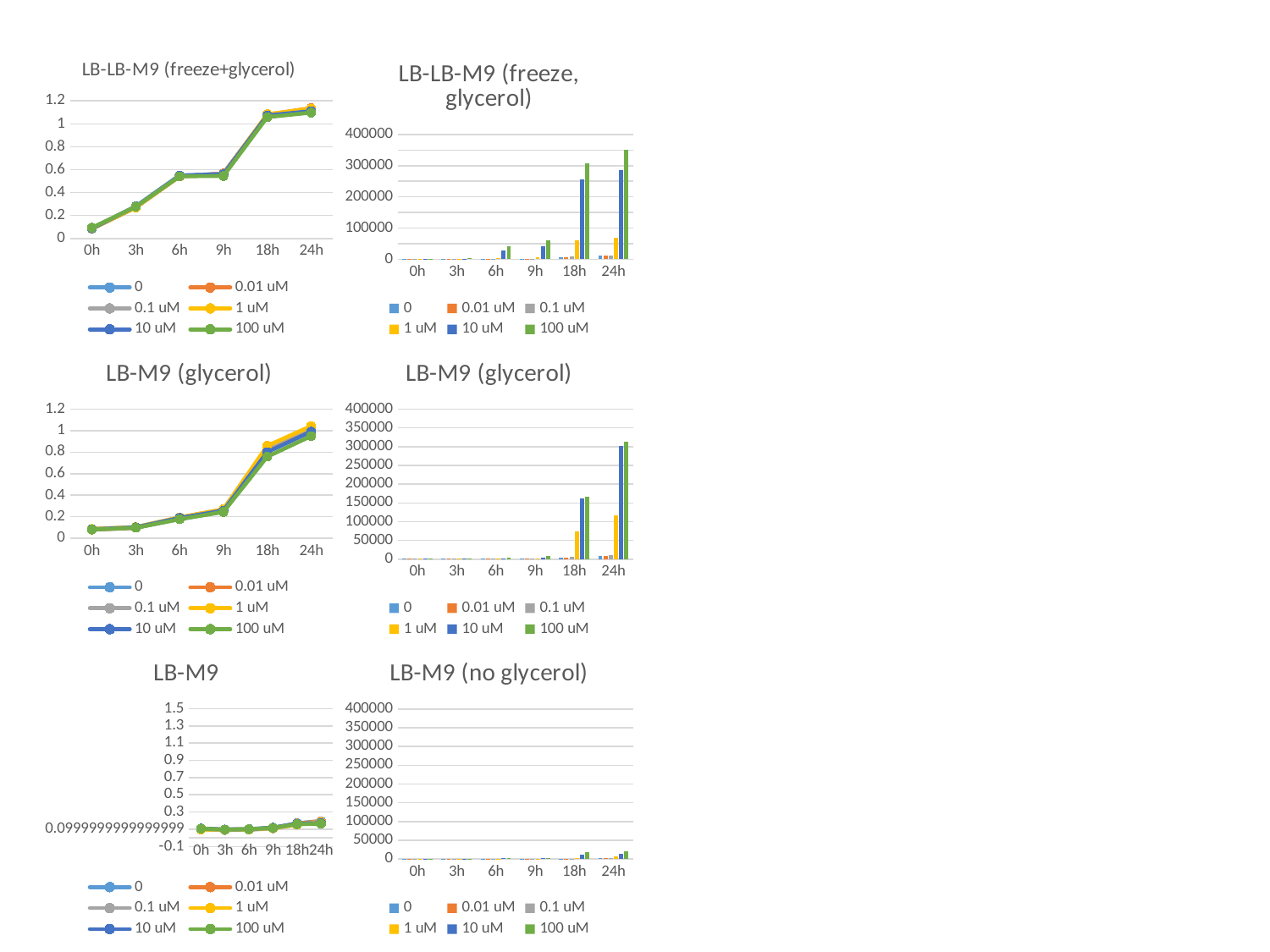

### Chart: LB-LB-M9 (freeze+glycerol)

| Category | 0 | 0.01 uM | 0.1 uM | 1 uM | 10 uM | 100 uM |
|---|---|---|---|---|---|---|
| 0h | 0.08451723527764188 | 0.08398188109396448 | 0.08531960471414207 | 0.0862507430411707 | 0.08678388432217948 | 0.09276599077190914 |
| 3h | 0.2737508613811205 | 0.26904066611113164 | 0.27102079392050377 | 0.270178078035586 | 0.2796643348932376 | 0.2768446791976452 |
| 6h | 0.544481027327676 | 0.5403745974956857 | 0.5449418070756056 | 0.5442255232927544 | 0.5497668616199308 | 0.542338005592085 |
| 9h | 0.5667048150156906 | 0.5659540109512766 | 0.5622681050374989 | 0.5570340350240163 | 0.5591141010266758 | 0.5445158352495962 |
| 18h | 1.0693931536221082 | 1.0789993653295404 | 1.0728645413568016 | 1.083184383670297 | 1.0724440483889044 | 1.0576296565182837 |
| 24h | 1.119517791621361 | 1.1361994229275254 | 1.1228454769722895 | 1.1317642734397222 | 1.1098925981719718 | 1.0971679418665472 |

### Chart: LB-LB-M9 (freeze, glycerol)

| Category | 0 | 0.01 uM | 0.1 uM | 1 uM | 10 uM | 100 uM |
|---|---|---|---|---|---|---|
| 0h | 456.0 | 464.0 | 443.0 | 467.0 | 476.0 | 440.0 |
| 3h | 721.0 | 744.0 | 734.0 | 747.0 | 1290.0 | 3633.0 |
| 6h | 1755.0 | 1796.0 | 1830.0 | 3778.5 | 27218.0 | 43098.0 |
| 9h | 2389.0 | 2308.0 | 2384.0 | 5783.0 | 41115.0 | 61062.5 |
| 18h | 7679.0 | 7412.0 | 8577.5 | 60828.0 | 254679.0 | 307983.0 |
| 24h | 11441.0 | 11422.0 | 12708.5 | 68034.0 | 284440.5 | 349666.0 |

### Chart: LB-M9 (glycerol)

| Category | 0 | 0.01 uM | 0.1 uM | 1 uM | 10 uM | 100 uM |
|---|---|---|---|---|---|---|
| 0h | 0.08041045174708975 | 0.07964357887217074 | 0.08487511743526352 | 0.08688014599841645 | 0.08328638138360273 | 0.0806357655858792 |
| 3h | 0.09712936135293834 | 0.096964068820761 | 0.10225616619599359 | 0.10312204725470975 | 0.10151808465583179 | 0.09676012812200843 |
| 6h | 0.18015168857619607 | 0.18292736336828225 | 0.19307973441889242 | 0.1945652787110862 | 0.1884914464910371 | 0.1763396574590182 |
| 9h | 0.24638769745020636 | 0.2514969378338414 | 0.26948944144321235 | 0.26794737662103174 | 0.2569553501210854 | 0.24462799876804284 |
| 18h | 0.8475272302039583 | 0.8414530818517667 | 0.84515104890803 | 0.8592734252672725 | 0.8015060331891015 | 0.7581968372609067 |
| 24h | 1.0204895636897202 | 1.0120497317472255 | 1.0342303450605033 | 1.042130748150724 | 0.9908284808119678 | 0.9496950706140421 |

### Chart: LB-M9 (glycerol)

| Category | 0 | 0.01 uM | 0.1 uM | 1 uM | 10 uM | 100 uM |
|---|---|---|---|---|---|---|
| 0h | 714.0 | 753.0 | 761.0 | 762.0 | 738.0 | 726.0 |
| 3h | 738.0 | 764.0 | 706.0 | 757.0 | 983.0 | 1304.0 |
| 6h | 878.0 | 841.0 | 822.0 | 897.0 | 1953.0 | 4022.0 |
| 9h | 1070.0 | 1096.0 | 1116.0 | 1335.0 | 5069.0 | 9630.0 |
| 18h | 4621.0 | 4606.0 | 6280.5 | 73863.0 | 161073.5 | 166147.5 |
| 24h | 8706.5 | 8631.0 | 11315.0 | 117478.0 | 300727.0 | 312178.5 |

### Chart: LB-M9

| Category | 0 | 0.01 uM | 0.1 uM | 1 uM | 10 uM | 100 uM |
|---|---|---|---|---|---|---|
| 0h | 0.10408504571070278 | 0.10511614069608788 | 0.09820736867895416 | 0.09879308025925632 | 0.10811528054862786 | 0.10709728955372887 |
| 3h | 0.09353921093047515 | 0.09448918781190511 | 0.09060631803955667 | 0.09464050988504671 | 0.09789893779478191 | 0.09781658564467122 |
| 6h | 0.0982620784860639 | 0.09879341364849664 | 0.09413758936061495 | 0.09739555765403324 | 0.10184600410663129 | 0.10115837849273032 |
| 9h | 0.11461465803253032 | 0.11569391639814938 | 0.11000546592263408 | 0.1125474292022281 | 0.11898278575077254 | 0.11570396283333179 |
| 18h | 0.17028347220823248 | 0.16676433971240812 | 0.15658826878603024 | 0.15278889843669372 | 0.16423461894508107 | 0.15913631015966856 |
| 24h | 0.19492545849740175 | 0.19407259064842278 | 0.18906412119250043 | 0.18353402765332935 | 0.17196449392562757 | 0.1642092736500014 |

### Chart: LB-M9 (no glycerol)

| Category | 0 | 0.01 uM | 0.1 uM | 1 uM | 10 uM | 100 uM |
|---|---|---|---|---|---|---|
| 0h | 925.0 | 908.0 | 884.0 | 886.0 | 916.0 | 893.0 |
| 3h | 891.0 | 914.0 | 897.0 | 914.0 | 1241.0 | 1269.0 |
| 6h | 949.0 | 928.0 | 912.0 | 949.0 | 1609.0 | 1970.0 |
| 9h | 976.0 | 968.0 | 931.0 | 1068.0 | 2786.0 | 3692.0 |
| 18h | 1381.0 | 1371.0 | 1296.0 | 2742.0 | 12400.5 | 17233.0 |
| 24h | 1574.0 | 1496.0 | 1770.0 | 6996.0 | 14330.0 | 19633.0 |